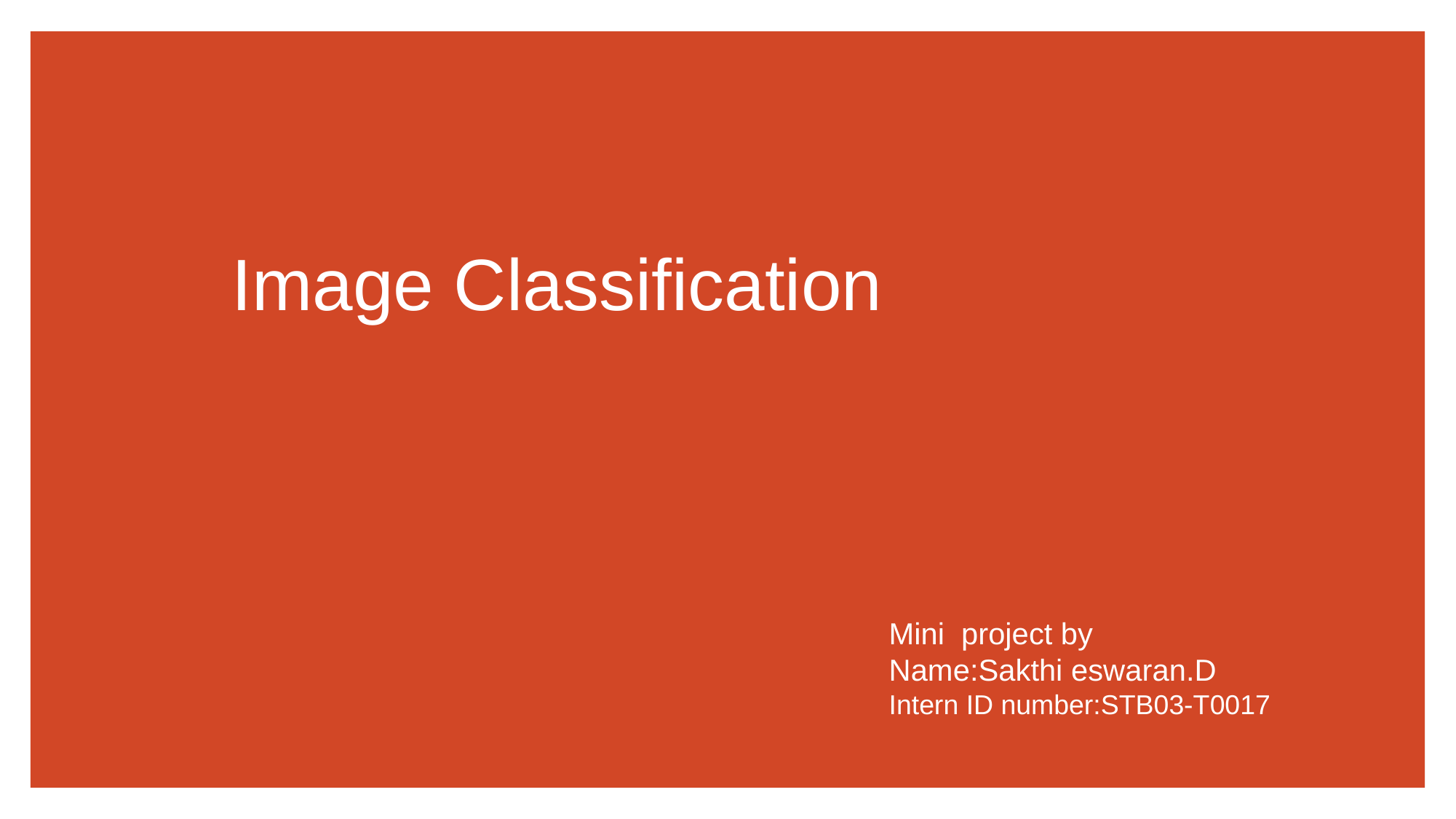

# Image Classification
Mini  project by
Name:Sakthi eswaran.D
Intern ID number:STB03-T0017